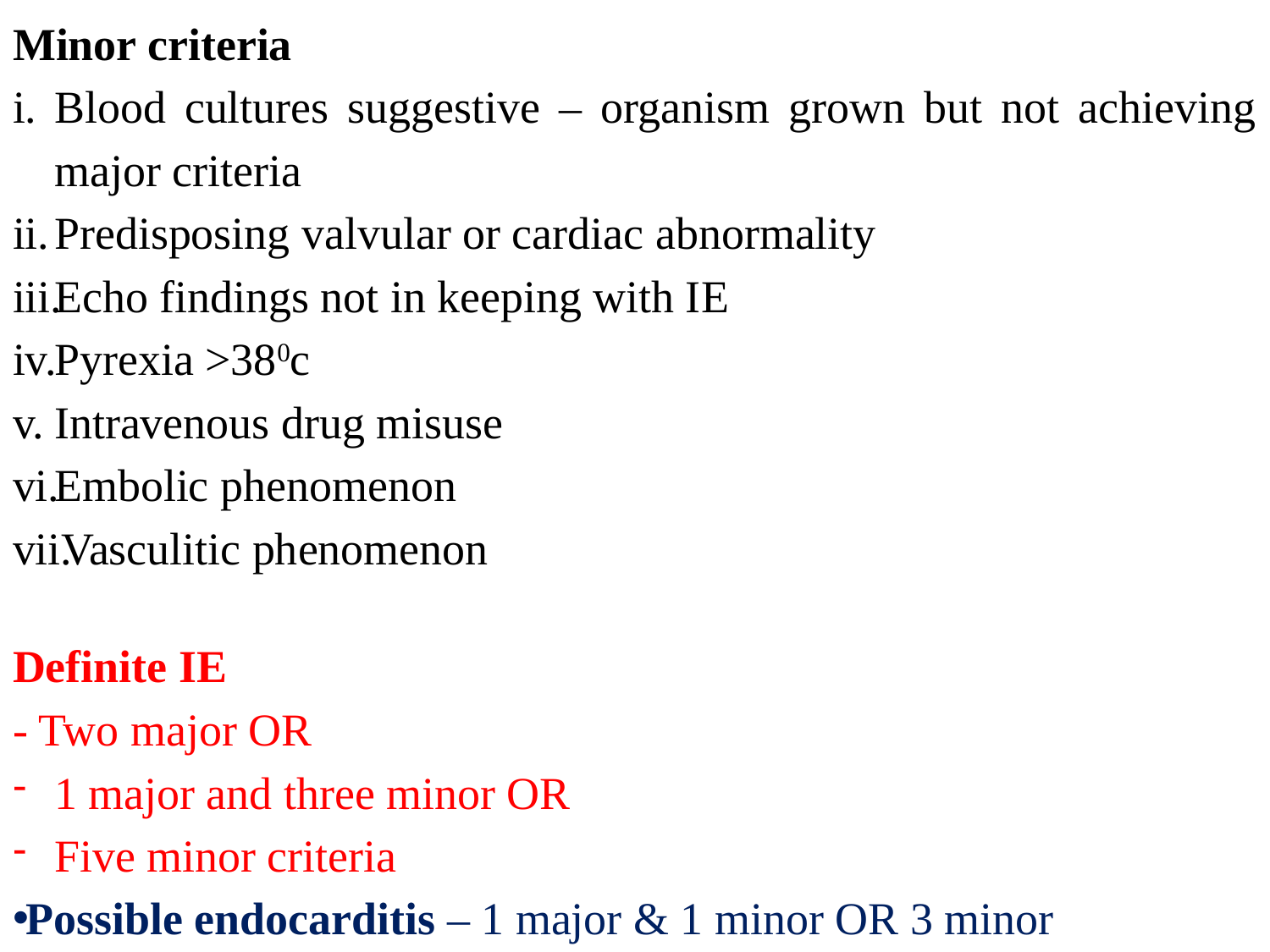

Minor criteria
Blood cultures suggestive – organism grown but not achieving major criteria
Predisposing valvular or cardiac abnormality
Echo findings not in keeping with IE
Pyrexia >380c
Intravenous drug misuse
Embolic phenomenon
Vasculitic phenomenon

Definite IE
- Two major OR
1 major and three minor OR
Five minor criteria
Possible endocarditis – 1 major & 1 minor OR 3 minor